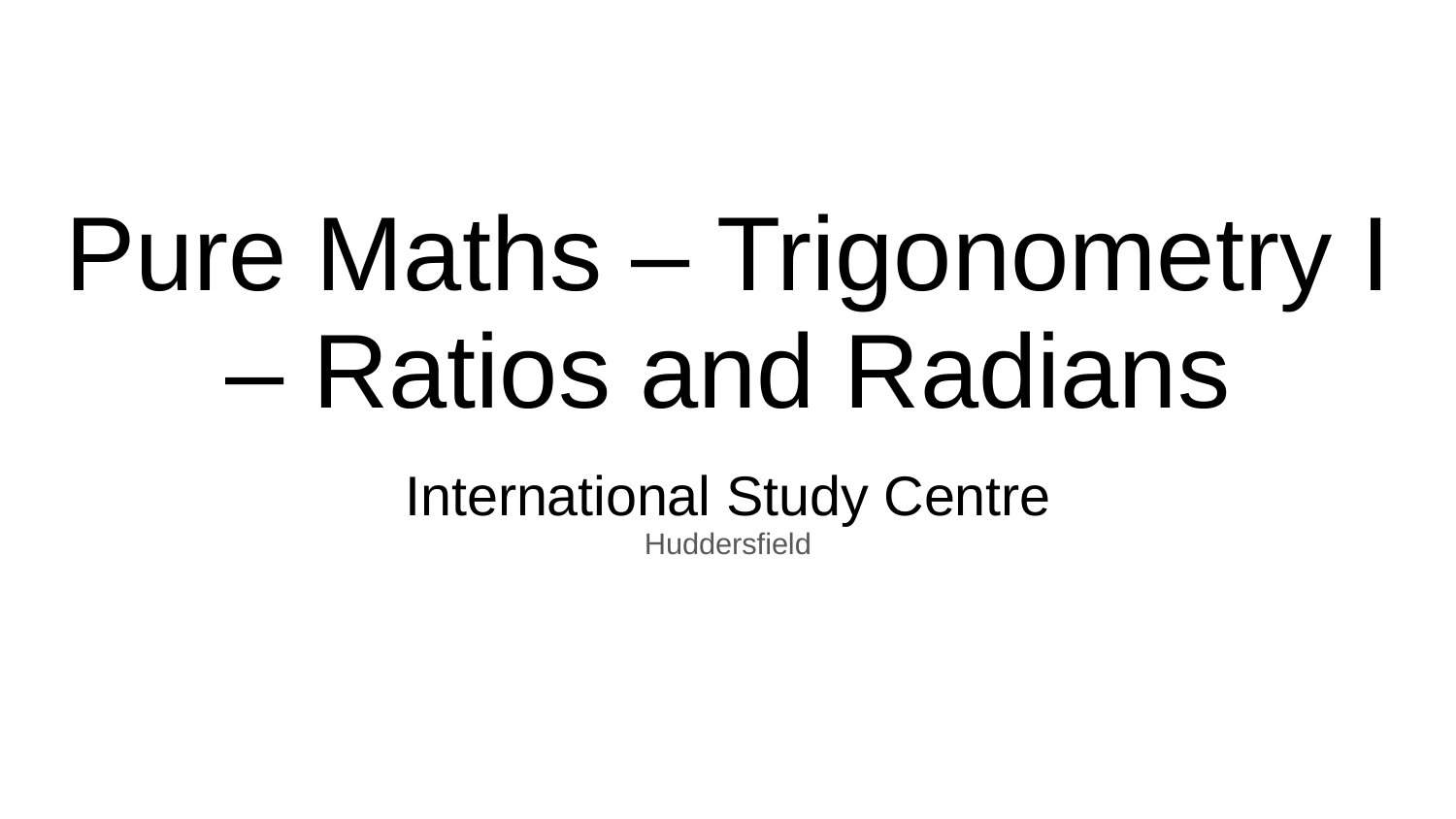

# Pure Maths – Trigonometry I – Ratios and Radians
International Study Centre
Huddersfield